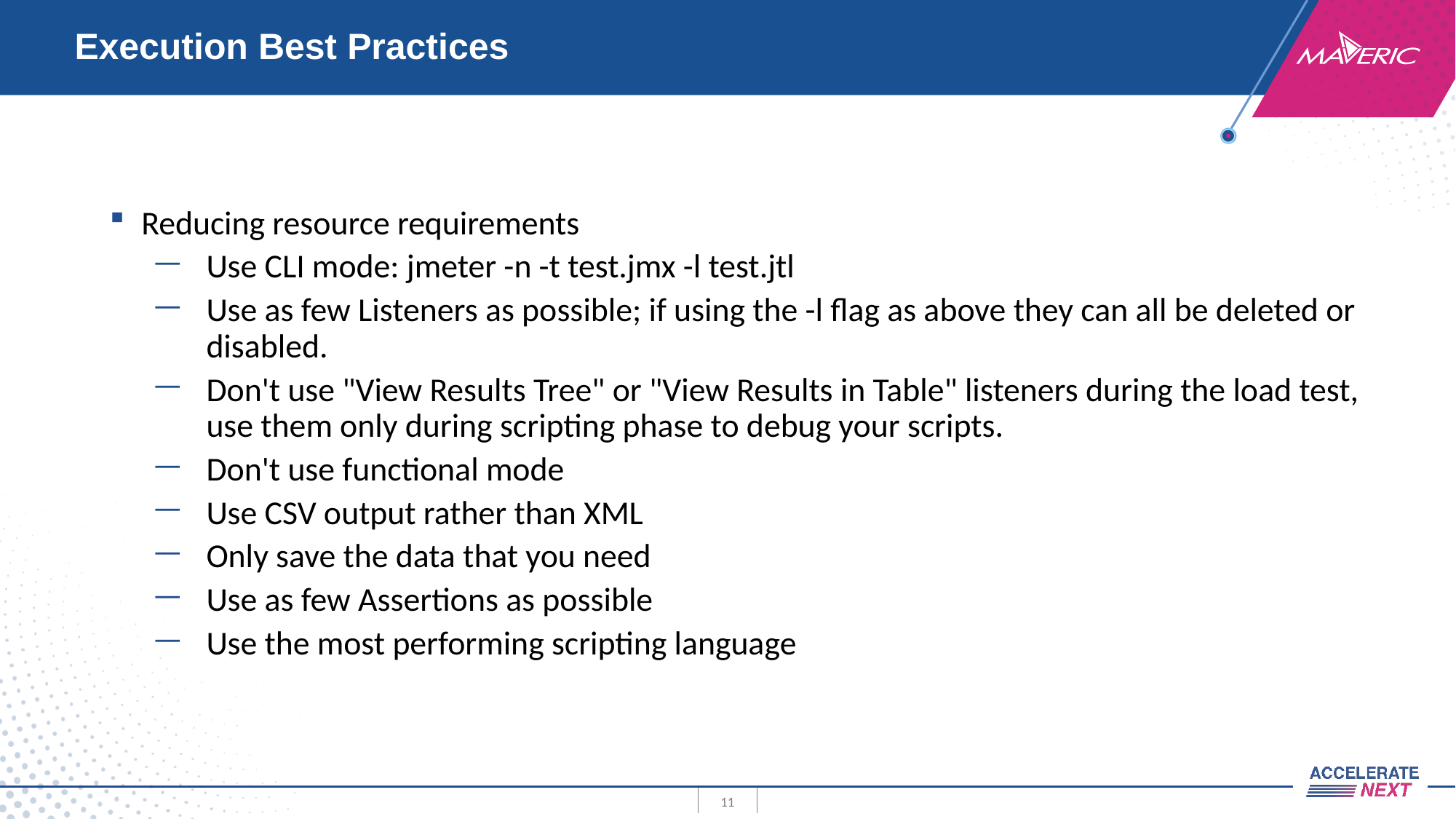

# Execution Best Practices
Reducing resource requirements
Use CLI mode: jmeter -n -t test.jmx -l test.jtl
Use as few Listeners as possible; if using the -l flag as above they can all be deleted or disabled.
Don't use "View Results Tree" or "View Results in Table" listeners during the load test, use them only during scripting phase to debug your scripts.
Don't use functional mode
Use CSV output rather than XML
Only save the data that you need
Use as few Assertions as possible
Use the most performing scripting language
11